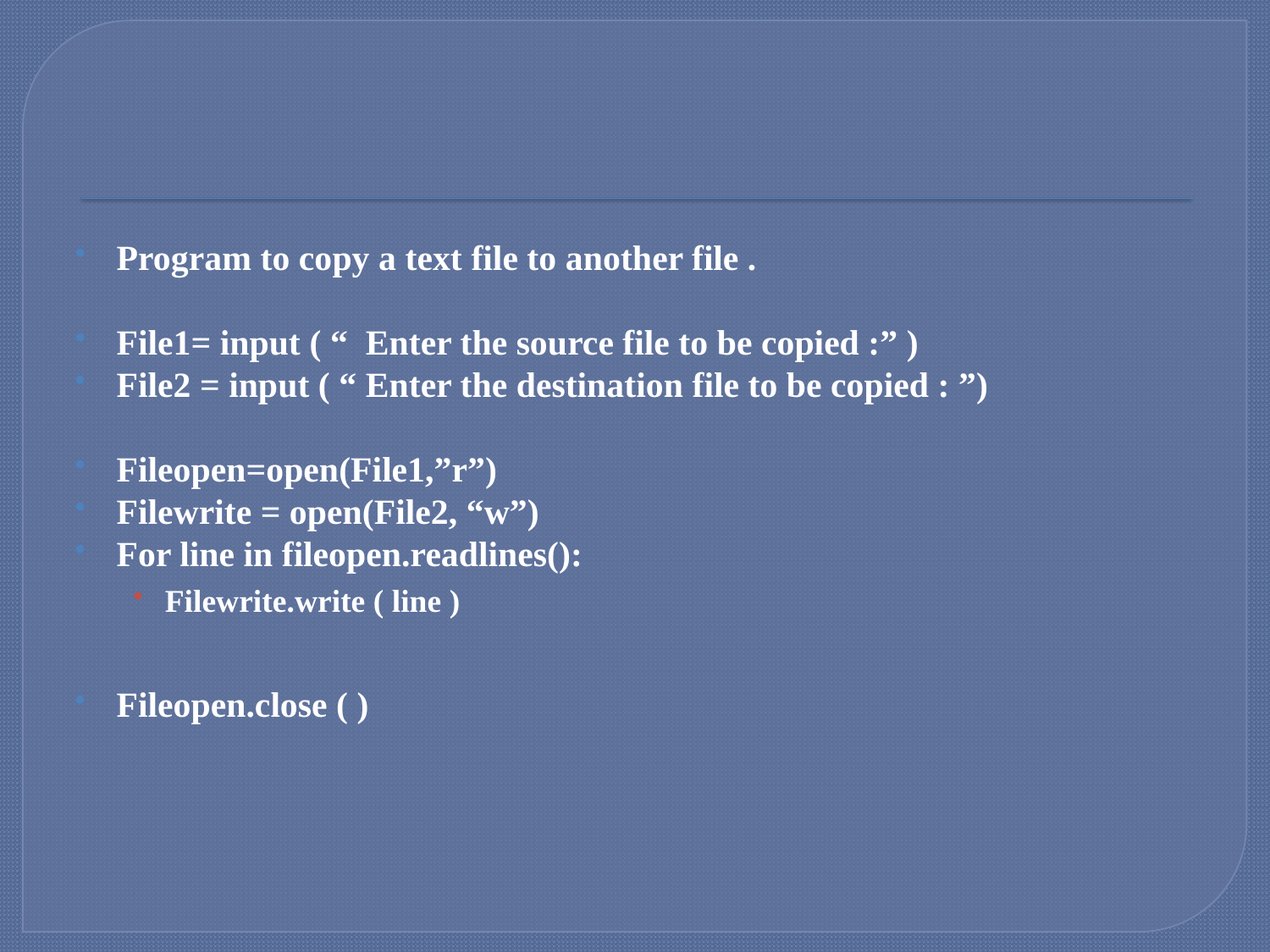

#
Program to copy a text file to another file .

File1= input ( “  Enter the source file to be copied :” )
File2 = input ( “ Enter the destination file to be copied : ”)

Fileopen=open(File1,”r”)
Filewrite = open(File2, “w”)
For line in fileopen.readlines():
Filewrite.write ( line )

Fileopen.close ( )